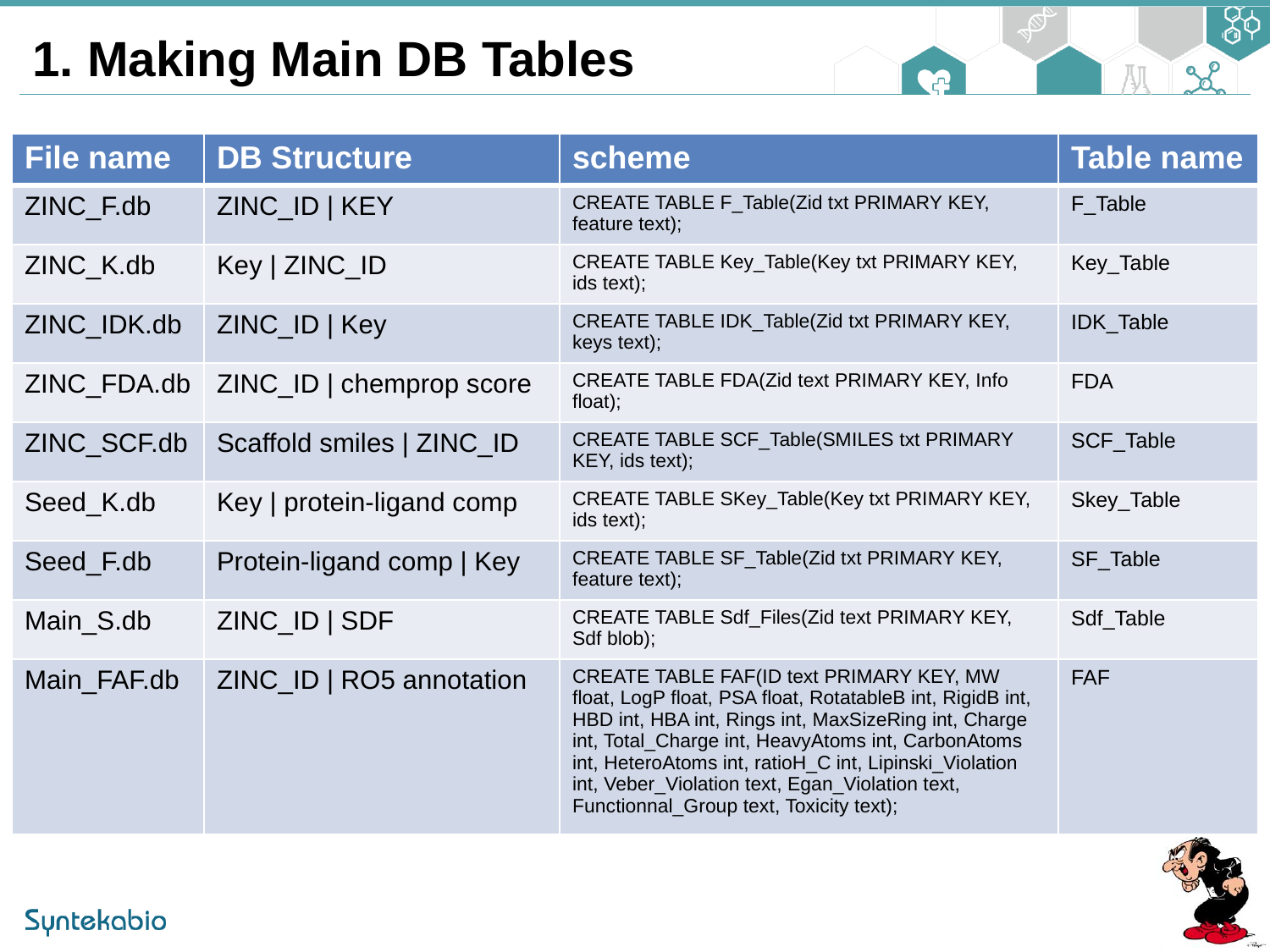

1. Making Main DB Tables
| File name | DB Structure | scheme | Table name |
| --- | --- | --- | --- |
| ZINC\_F.db | ZINC\_ID | KEY | CREATE TABLE F\_Table(Zid txt PRIMARY KEY, feature text); | F\_Table |
| ZINC\_K.db | Key | ZINC\_ID | CREATE TABLE Key\_Table(Key txt PRIMARY KEY, ids text); | Key\_Table |
| ZINC\_IDK.db | ZINC\_ID | Key | CREATE TABLE IDK\_Table(Zid txt PRIMARY KEY, keys text); | IDK\_Table |
| ZINC\_FDA.db | ZINC\_ID | chemprop score | CREATE TABLE FDA(Zid text PRIMARY KEY, Info float); | FDA |
| ZINC\_SCF.db | Scaffold smiles | ZINC\_ID | CREATE TABLE SCF\_Table(SMILES txt PRIMARY KEY, ids text); | SCF\_Table |
| Seed\_K.db | Key | protein-ligand comp | CREATE TABLE SKey\_Table(Key txt PRIMARY KEY, ids text); | Skey\_Table |
| Seed\_F.db | Protein-ligand comp | Key | CREATE TABLE SF\_Table(Zid txt PRIMARY KEY, feature text); | SF\_Table |
| Main\_S.db | ZINC\_ID | SDF | CREATE TABLE Sdf\_Files(Zid text PRIMARY KEY, Sdf blob); | Sdf\_Table |
| Main\_FAF.db | ZINC\_ID | RO5 annotation | CREATE TABLE FAF(ID text PRIMARY KEY, MW float, LogP float, PSA float, RotatableB int, RigidB int, HBD int, HBA int, Rings int, MaxSizeRing int, Charge int, Total\_Charge int, HeavyAtoms int, CarbonAtoms int, HeteroAtoms int, ratioH\_C int, Lipinski\_Violation int, Veber\_Violation text, Egan\_Violation text, Functionnal\_Group text, Toxicity text); | FAF |